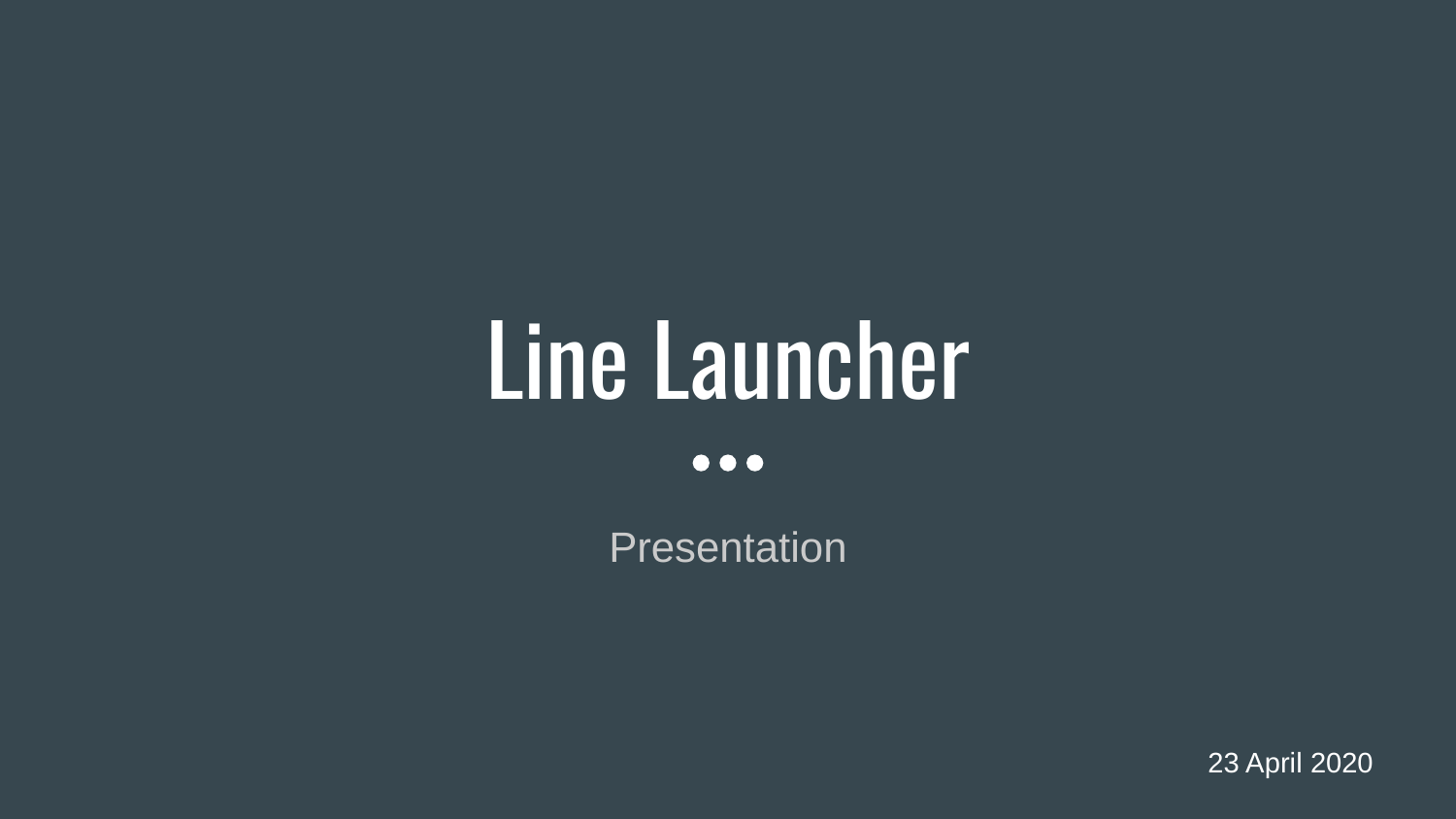

# Line Launcher
Presentation
23 April 2020